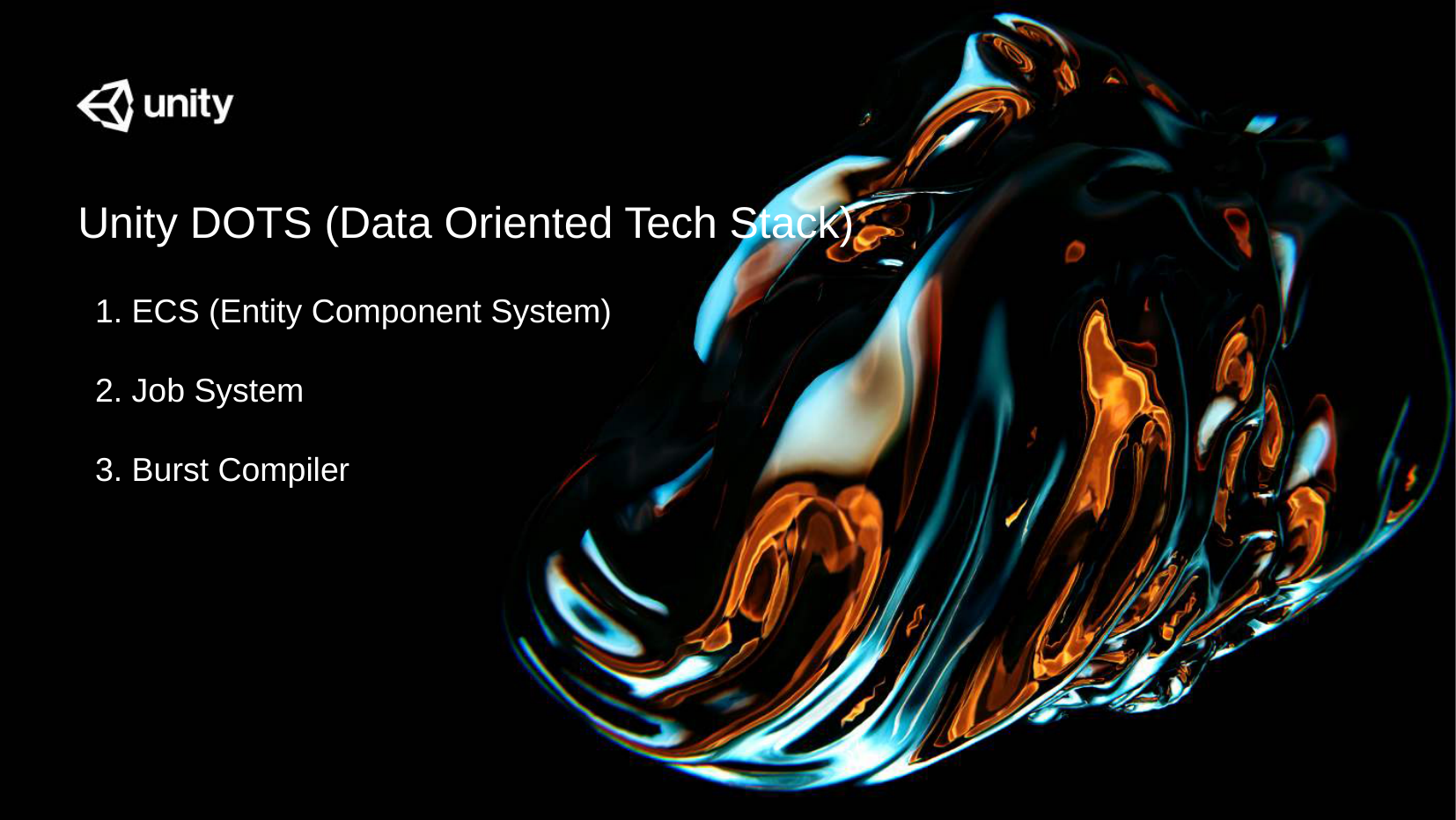

Unity DOTS (Data Oriented Tech Stack)
1. ECS (Entity Component System)

2. Job System

3. Burst Compiler